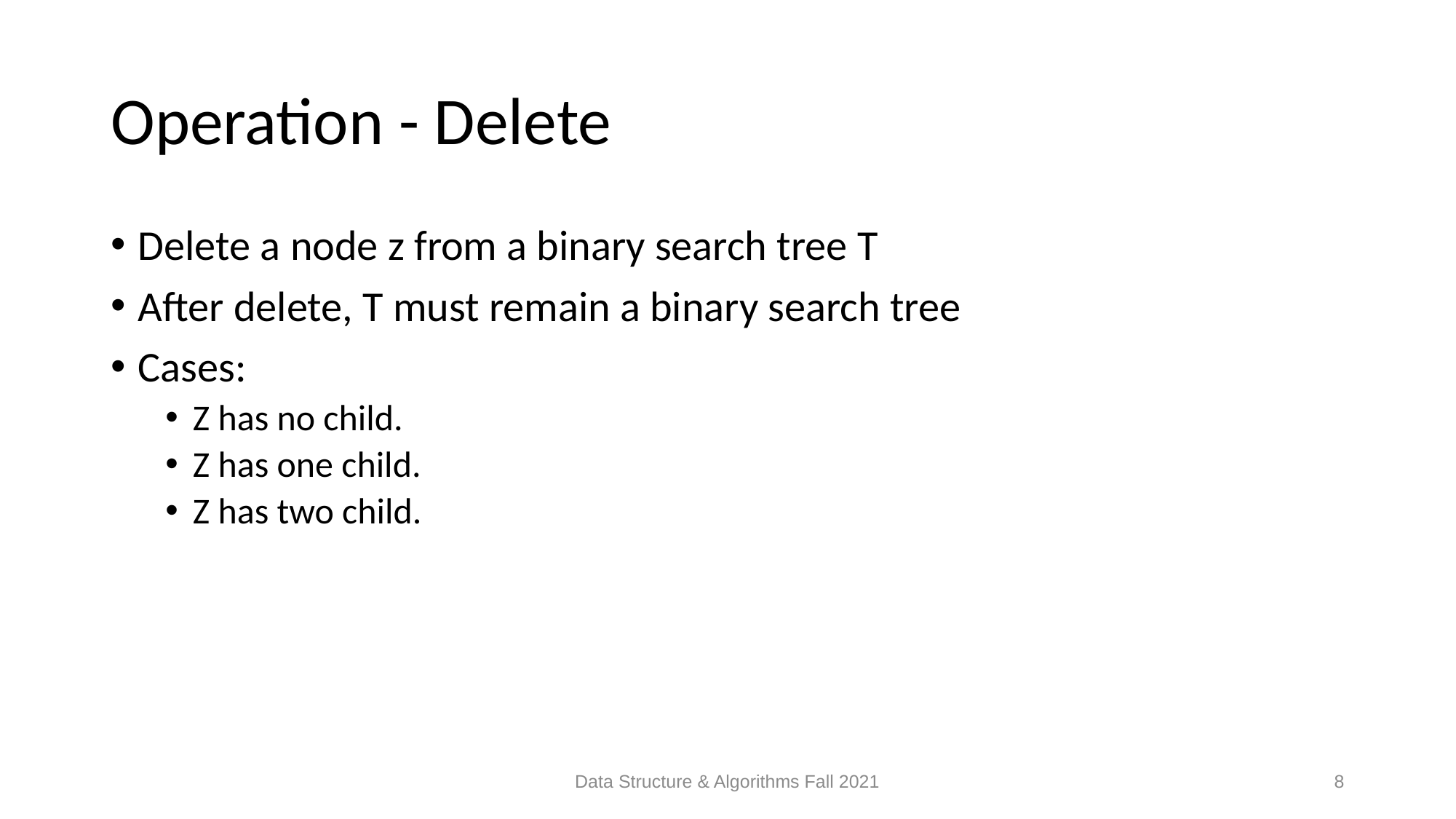

# Operation - Delete
Delete a node z from a binary search tree T
After delete, T must remain a binary search tree
Cases:
Z has no child.
Z has one child.
Z has two child.
Data Structure & Algorithms Fall 2021
8